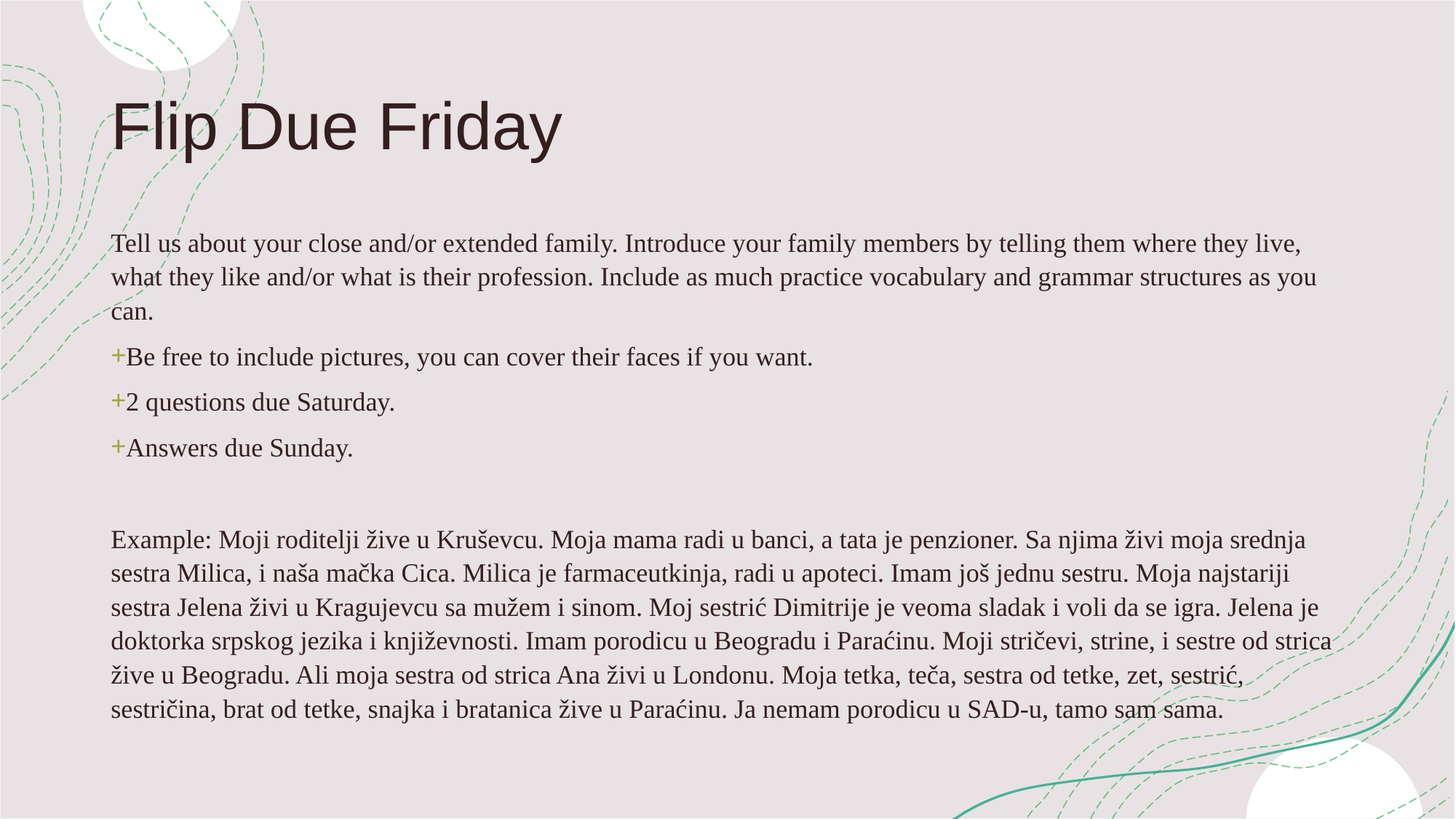

# Flip Due Friday
Tell us about your close and/or extended family. Introduce your family members by telling them where they live, what they like and/or what is their profession. Include as much practice vocabulary and grammar structures as you can.
Be free to include pictures, you can cover their faces if you want.
2 questions due Saturday.
Answers due Sunday.

Example: Moji roditelji žive u Kruševcu. Moja mama radi u banci, a tata je penzioner. Sa njima živi moja srednja sestra Milica, i naša mačka Cica. Milica je farmaceutkinja, radi u apoteci. Imam još jednu sestru. Moja najstariji sestra Jelena živi u Kragujevcu sa mužem i sinom. Moj sestrić Dimitrije je veoma sladak i voli da se igra. Jelena je doktorka srpskog jezika i književnosti. Imam porodicu u Beogradu i Paraćinu. Moji stričevi, strine, i sestre od strica žive u Beogradu. Ali moja sestra od strica Ana živi u Londonu. Moja tetka, teča, sestra od tetke, zet, sestrić, sestričina, brat od tetke, snajka i bratanica žive u Paraćinu. Ja nemam porodicu u SAD-u, tamo sam sama.